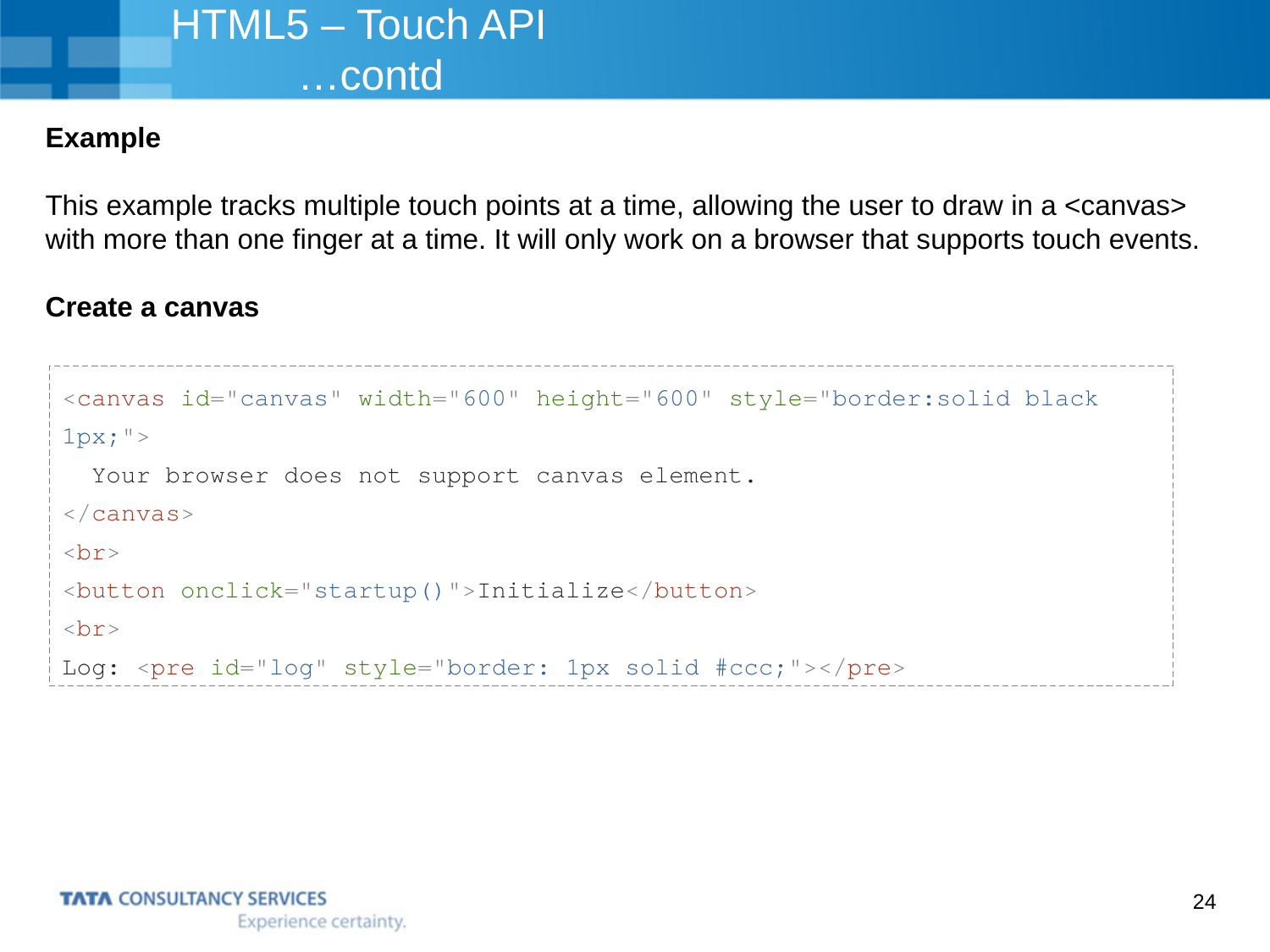

# HTML5 – Touch API  						…contd
Example

This example tracks multiple touch points at a time, allowing the user to draw in a <canvas> with more than one finger at a time. It will only work on a browser that supports touch events.

Create a canvas

<canvas id="canvas" width="600" height="600" style="border:solid black 1px;">
  Your browser does not support canvas element.
</canvas>
<br>
<button onclick="startup()">Initialize</button>
<br>
Log: <pre id="log" style="border: 1px solid #ccc;"></pre>